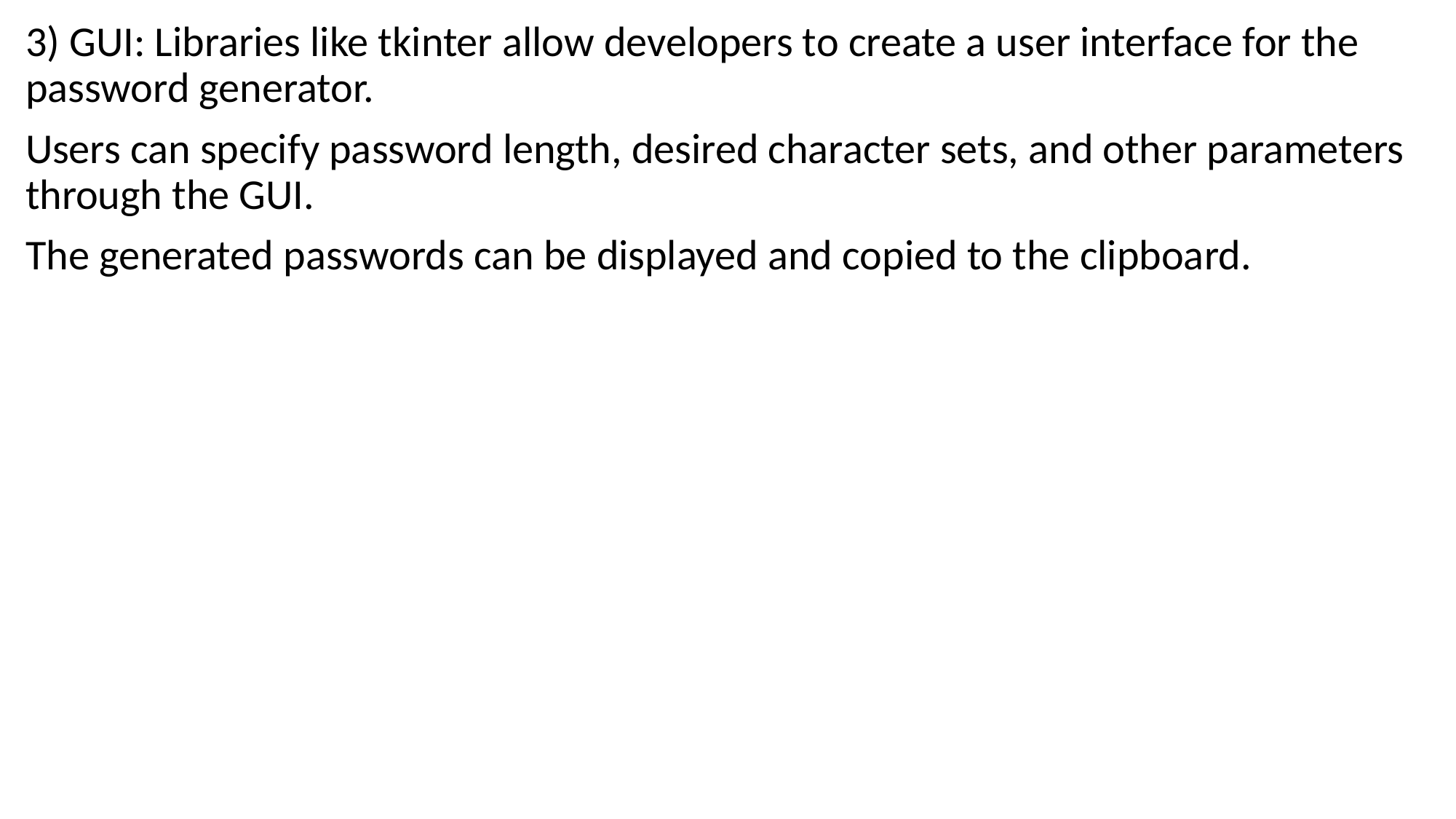

3) GUI: Libraries like tkinter allow developers to create a user interface for the password generator.
Users can specify password length, desired character sets, and other parameters through the GUI.
The generated passwords can be displayed and copied to the clipboard.